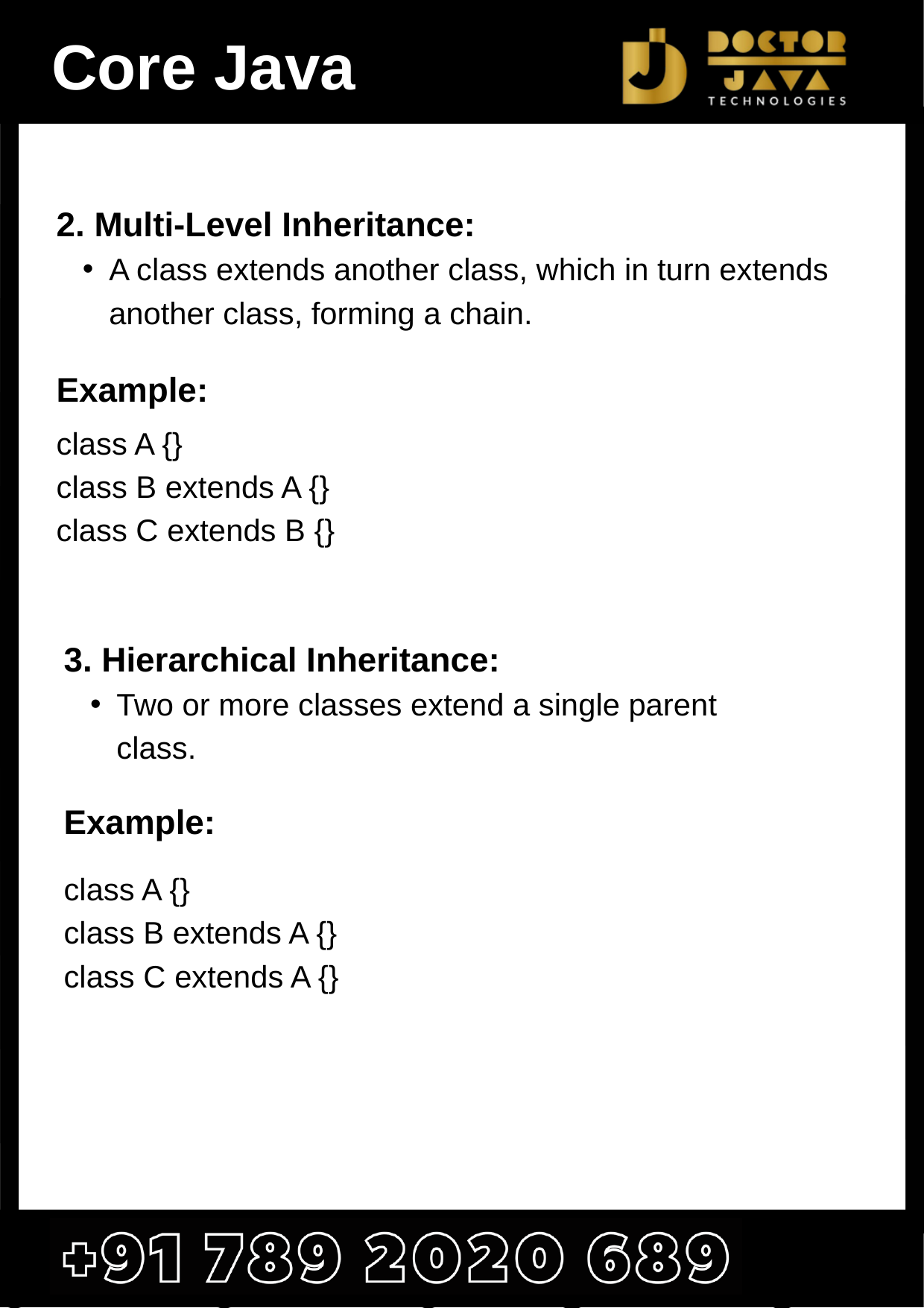

Core Java

2. Multi-Level Inheritance:
A class extends another class, which in turn extends another class, forming a chain.

Example:

class A {}
class B extends A {}
class C extends B {}
3. Hierarchical Inheritance:
Two or more classes extend a single parent class.

Example:

class A {}
class B extends A {}
class C extends A {}